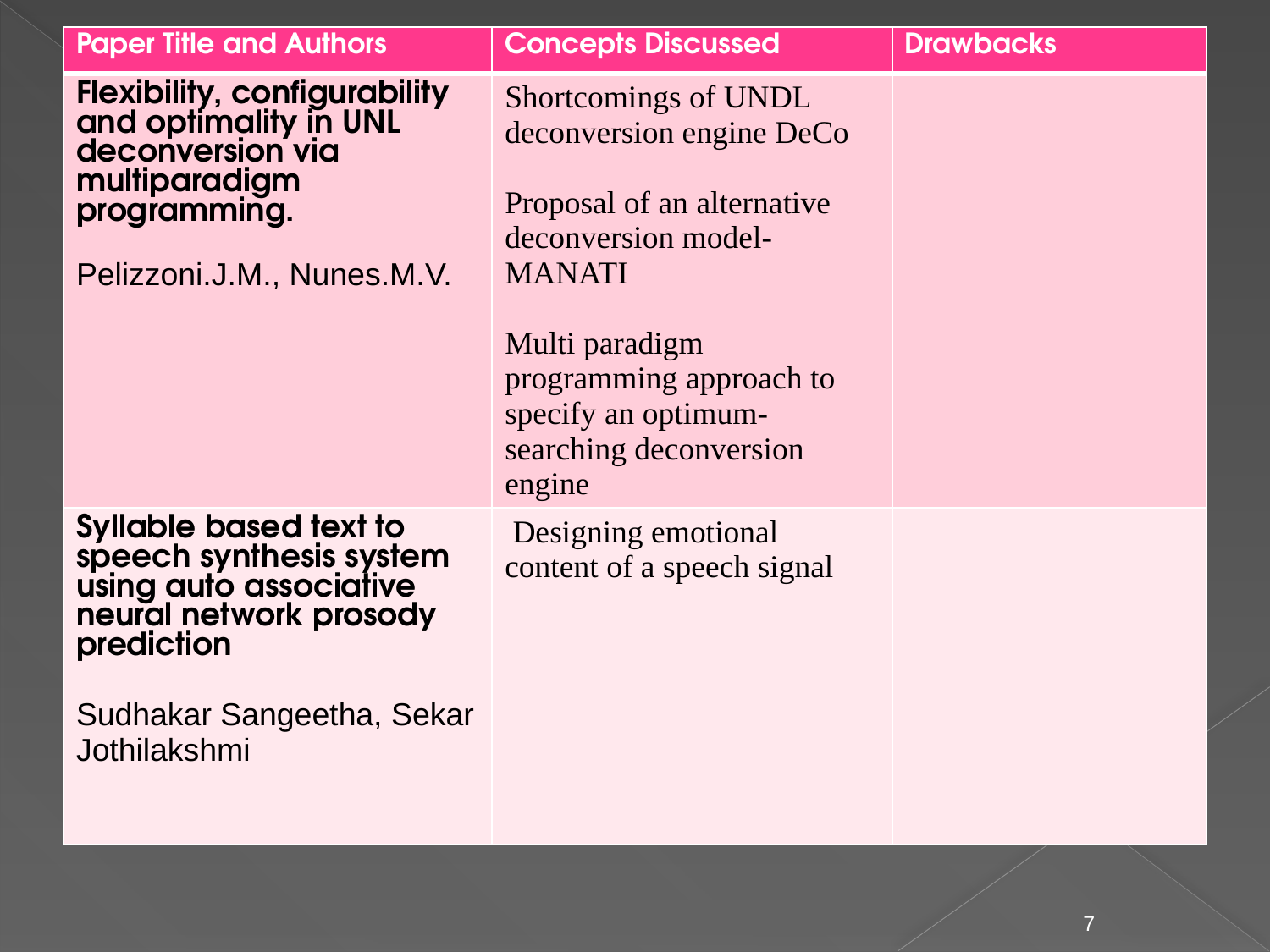

| Paper Title and Authors | Concepts Discussed | Drawbacks |
| --- | --- | --- |
| Flexibility, configurability and optimality in UNL deconversion via multiparadigm programming. Pelizzoni.J.M., Nunes.M.V. | Shortcomings of UNDL deconversion engine DeCo Proposal of an alternative deconversion model-MANATI Multi paradigm programming approach to specify an optimum- searching deconversion engine |  |
| Syllable based text to speech synthesis system using auto associative neural network prosody prediction Sudhakar Sangeetha, Sekar Jothilakshmi | Designing emotional content of a speech signal |  |
LITERATURE SURVEY
7